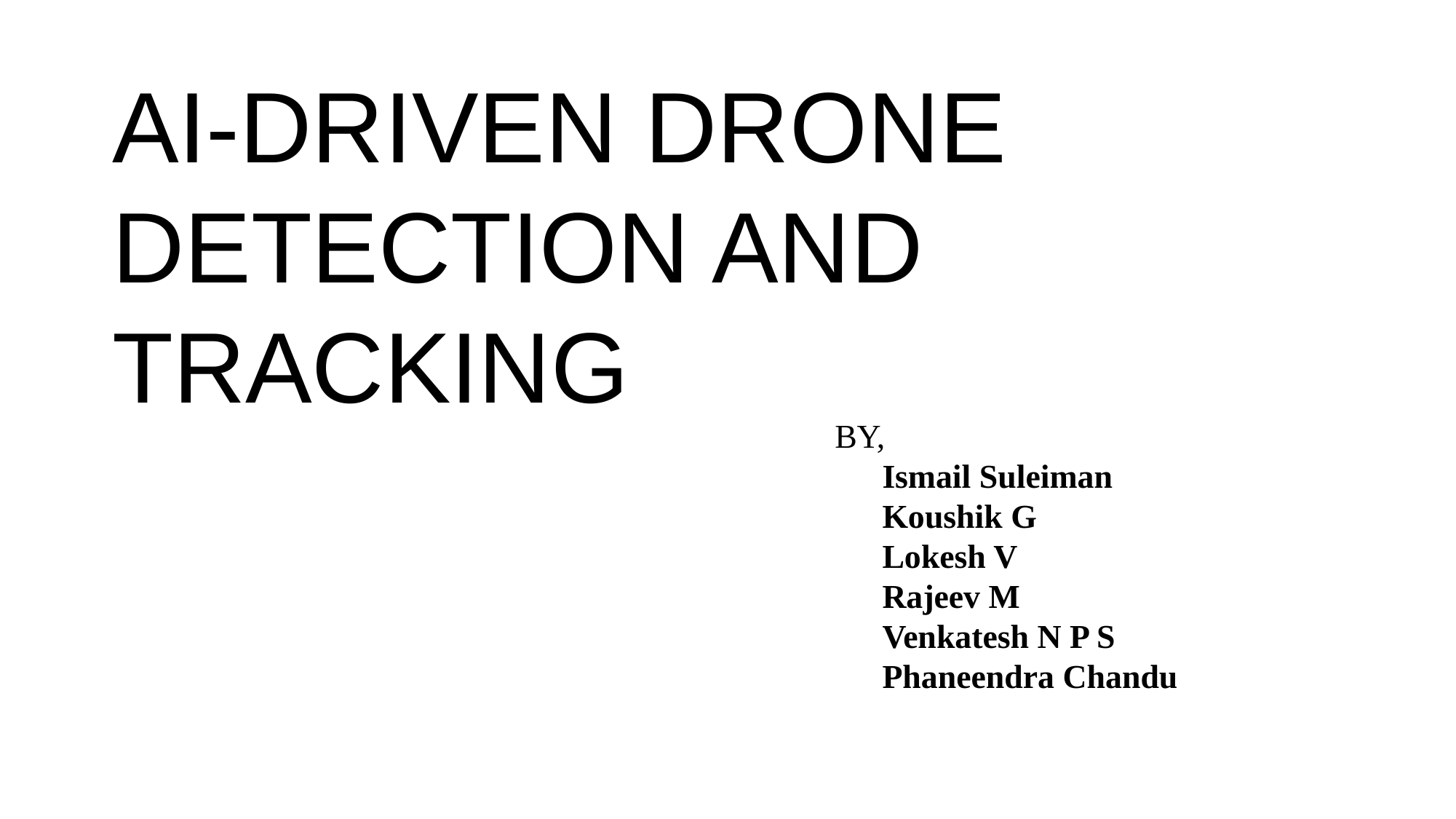

# AI-DRIVEN DRONE DETECTION AND TRACKING

   BY,
         Ismail Suleiman
         Koushik G
         Lokesh V
         Rajeev M
         Venkatesh N P S
         Phaneendra Chandu